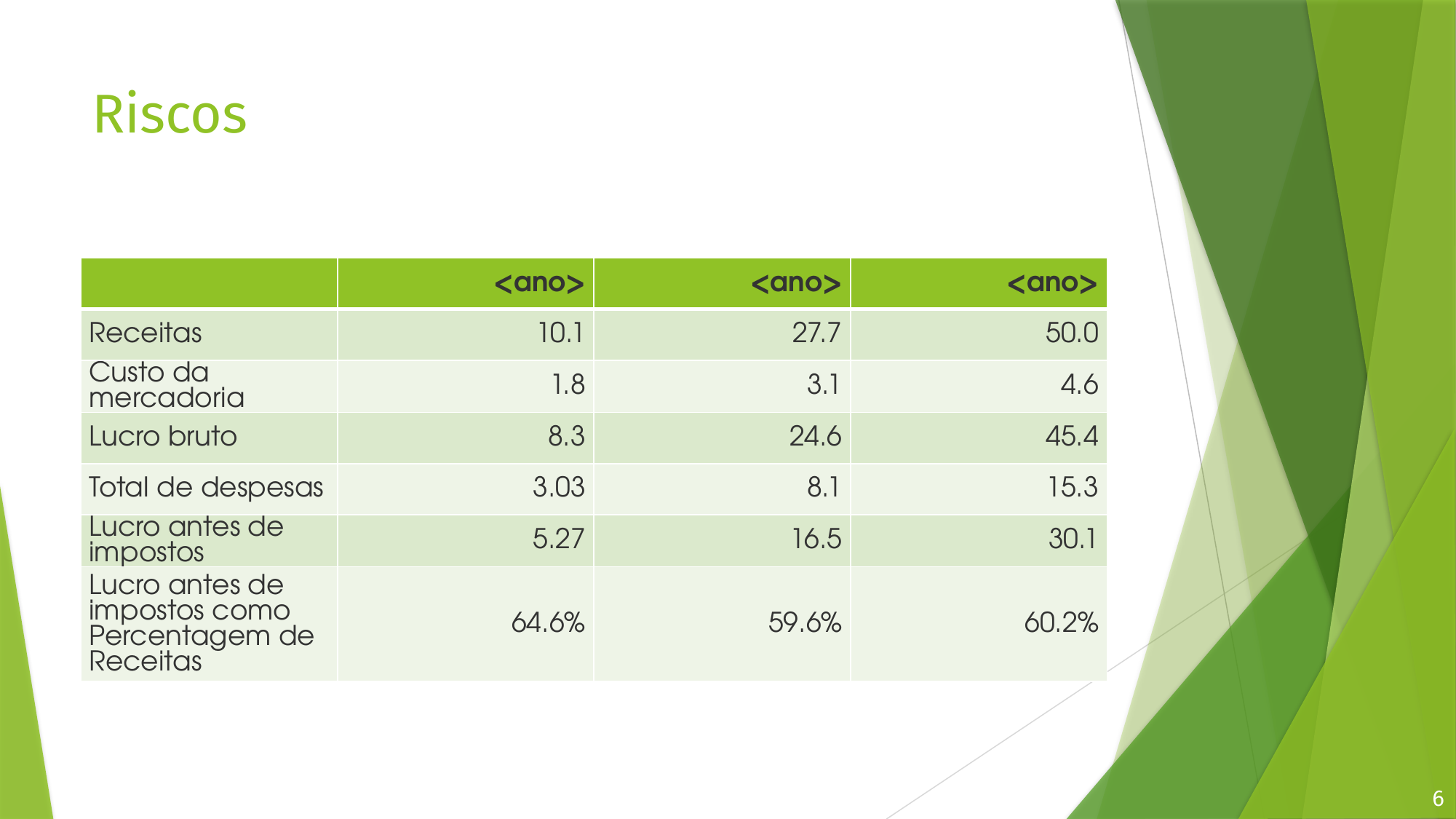

# Riscos
|  | <ano> | <ano> | <ano> |
| --- | --- | --- | --- |
| Receitas | 10.1 | 27.7 | 50.0 |
| Custo da mercadoria | 1.8 | 3.1 | 4.6 |
| Lucro bruto | 8.3 | 24.6 | 45.4 |
| Total de despesas | 3.03 | 8.1 | 15.3 |
| Lucro antes de impostos | 5.27 | 16.5 | 30.1 |
| Lucro antes de impostos como Percentagem de Receitas | 64.6% | 59.6% | 60.2% |
6